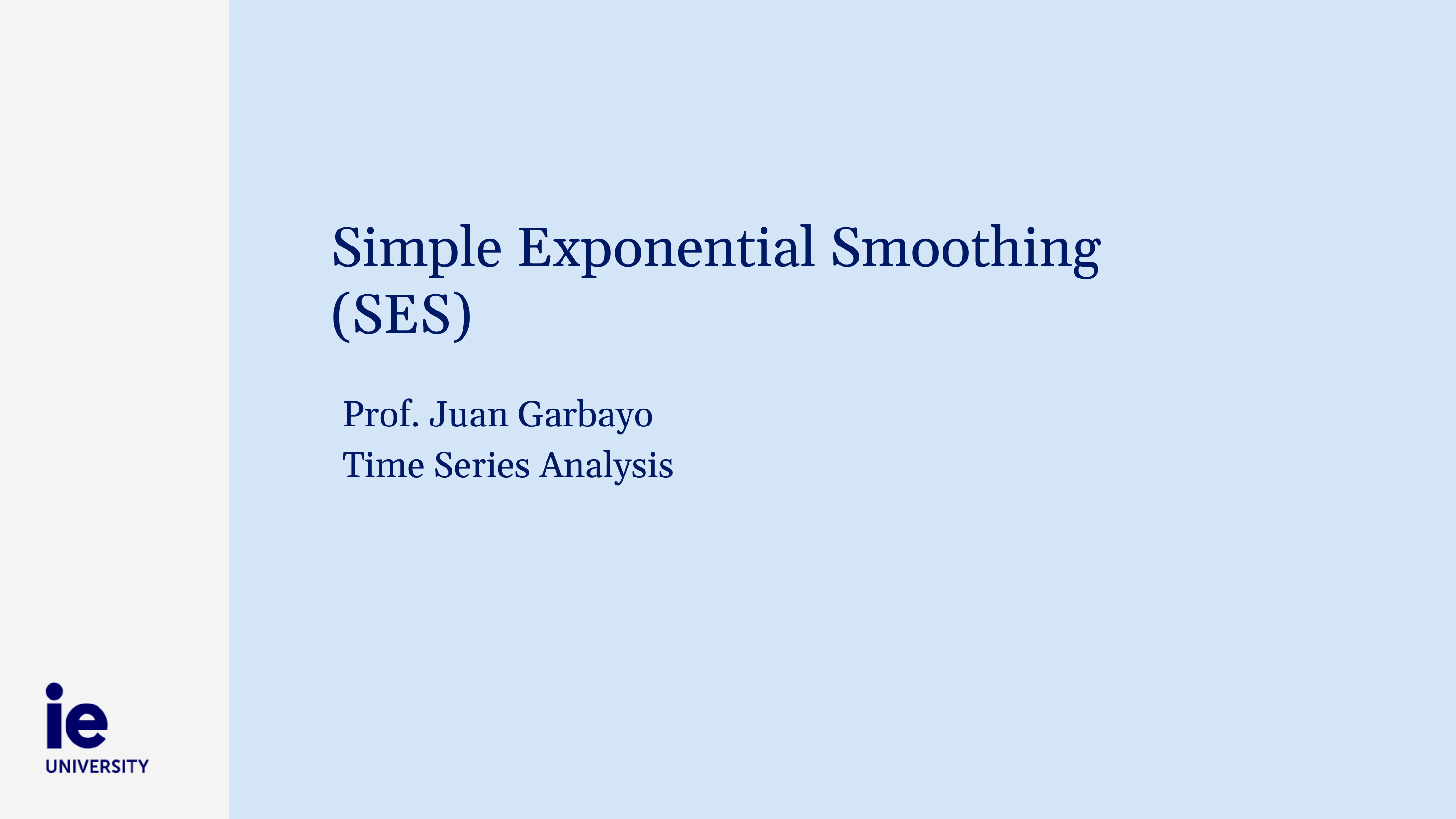

# Simple Exponential Smoothing (SES)

Prof. Juan Garbayo
Time Series Analysis